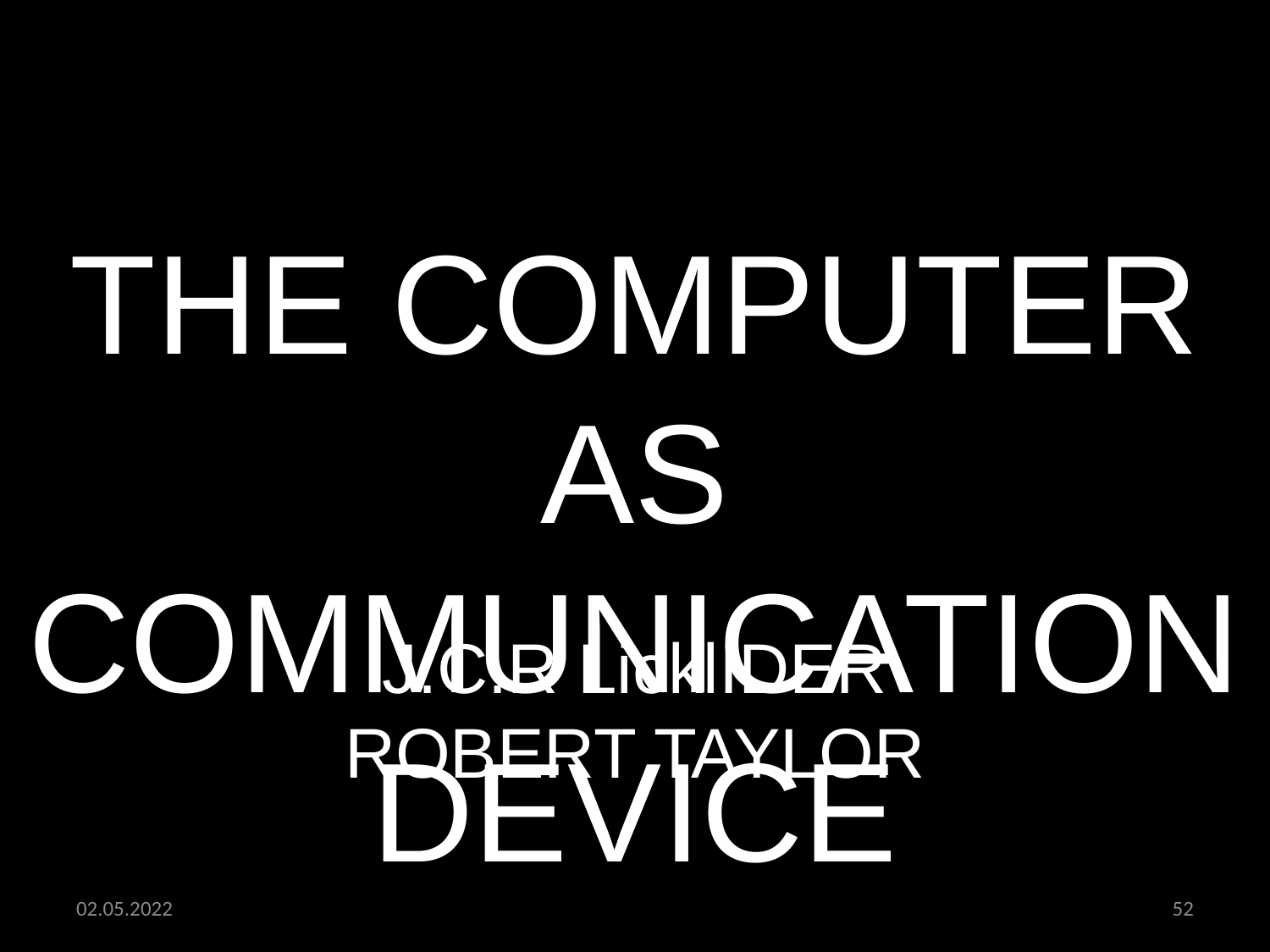

THE COMPUTER AS COMMUNICATION DEVICE
J.C.R LicklIDER
ROBERT TAYLOR
02.05.2022
52